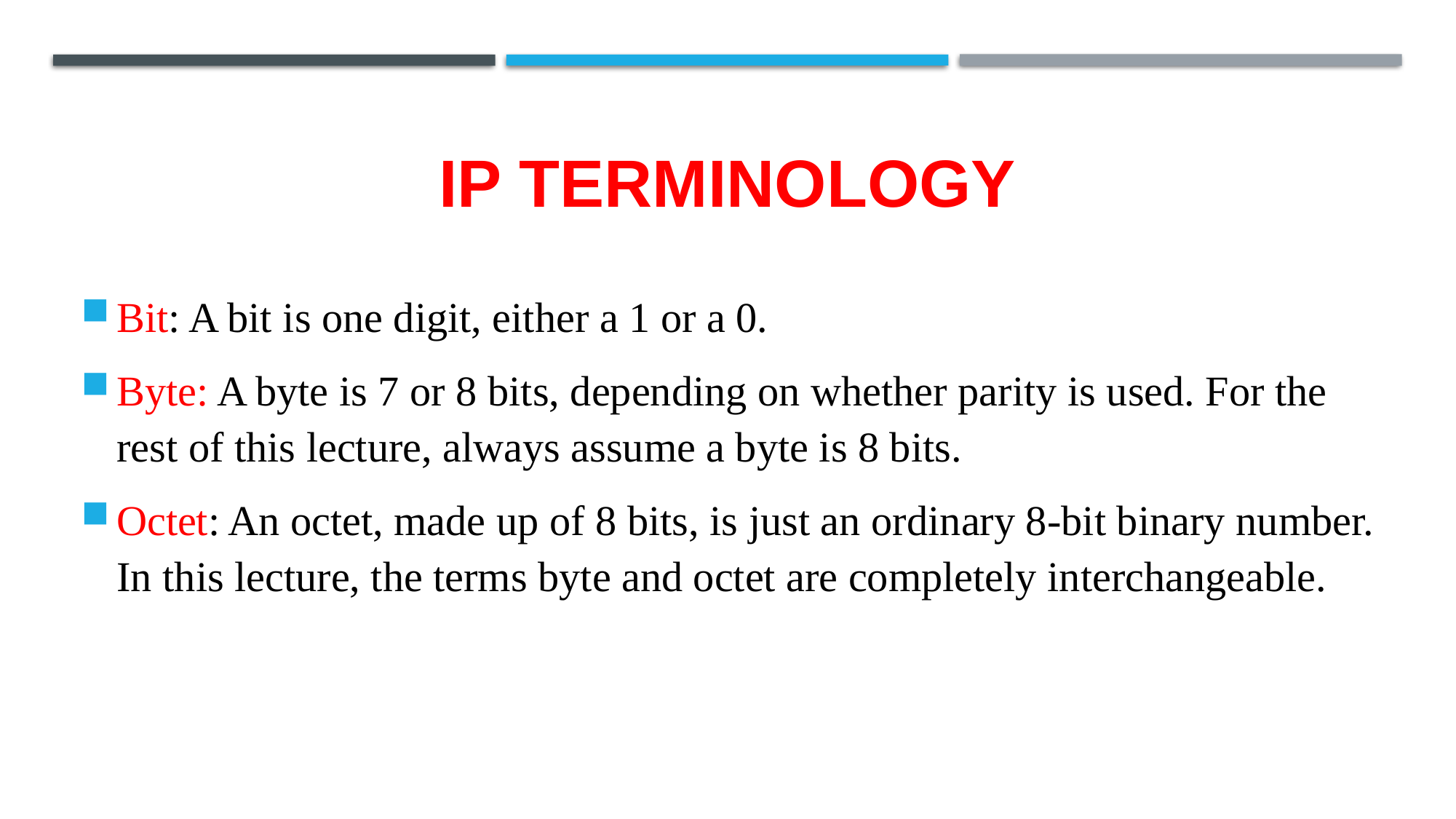

# IP TERMINOLOGY
Bit: A bit is one digit, either a 1 or a 0.
Byte: A byte is 7 or 8 bits, depending on whether parity is used. For the rest of this lecture, always assume a byte is 8 bits.
Octet: An octet, made up of 8 bits, is just an ordinary 8-bit binary number. In this lecture, the terms byte and octet are completely interchangeable.